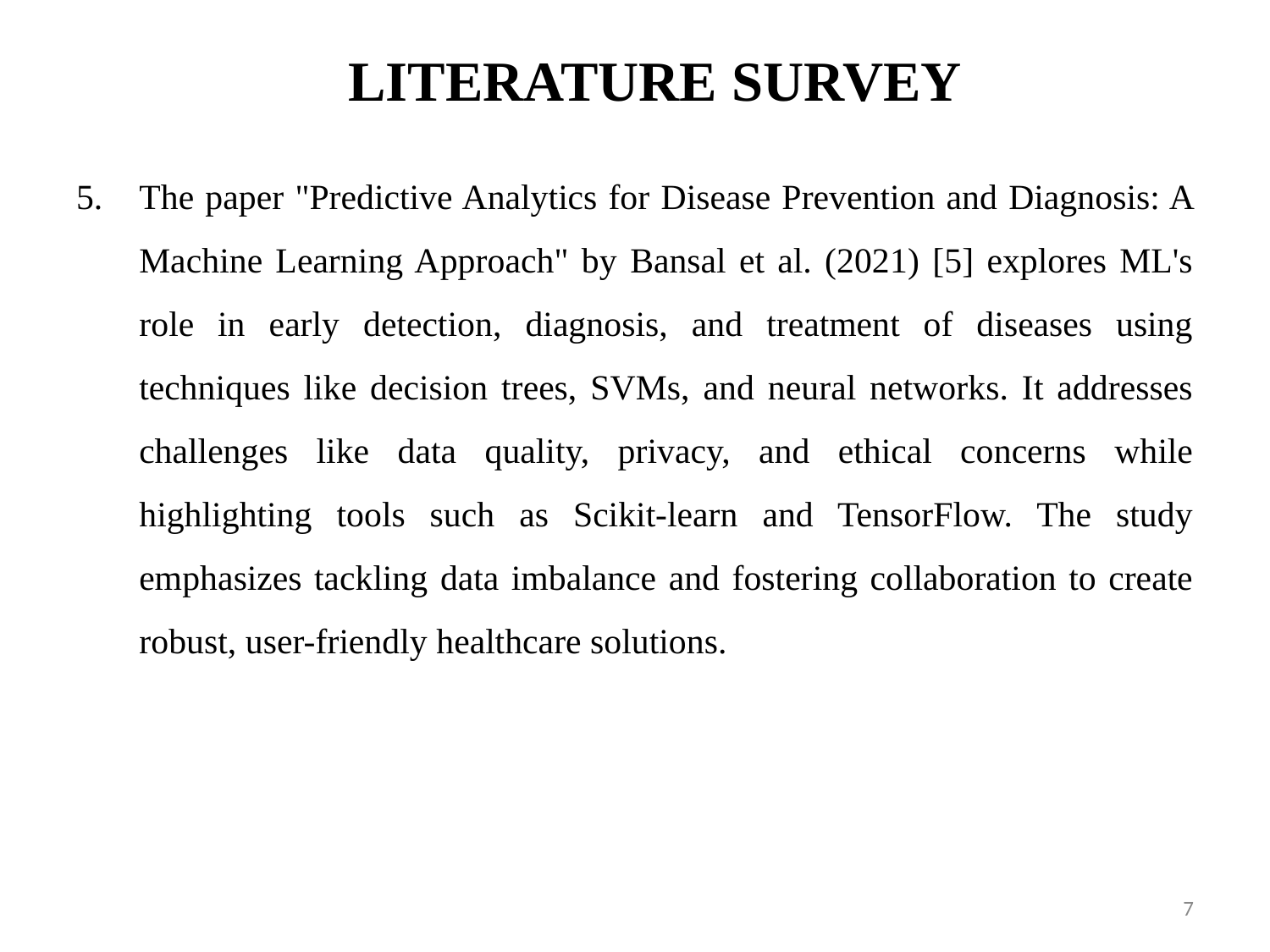

# LITERATURE SURVEY

The paper "Predictive Analytics for Disease Prevention and Diagnosis: A Machine Learning Approach" by Bansal et al. (2021) [5] explores ML's role in early detection, diagnosis, and treatment of diseases using techniques like decision trees, SVMs, and neural networks. It addresses challenges like data quality, privacy, and ethical concerns while highlighting tools such as Scikit-learn and TensorFlow. The study emphasizes tackling data imbalance and fostering collaboration to create robust, user-friendly healthcare solutions.
7